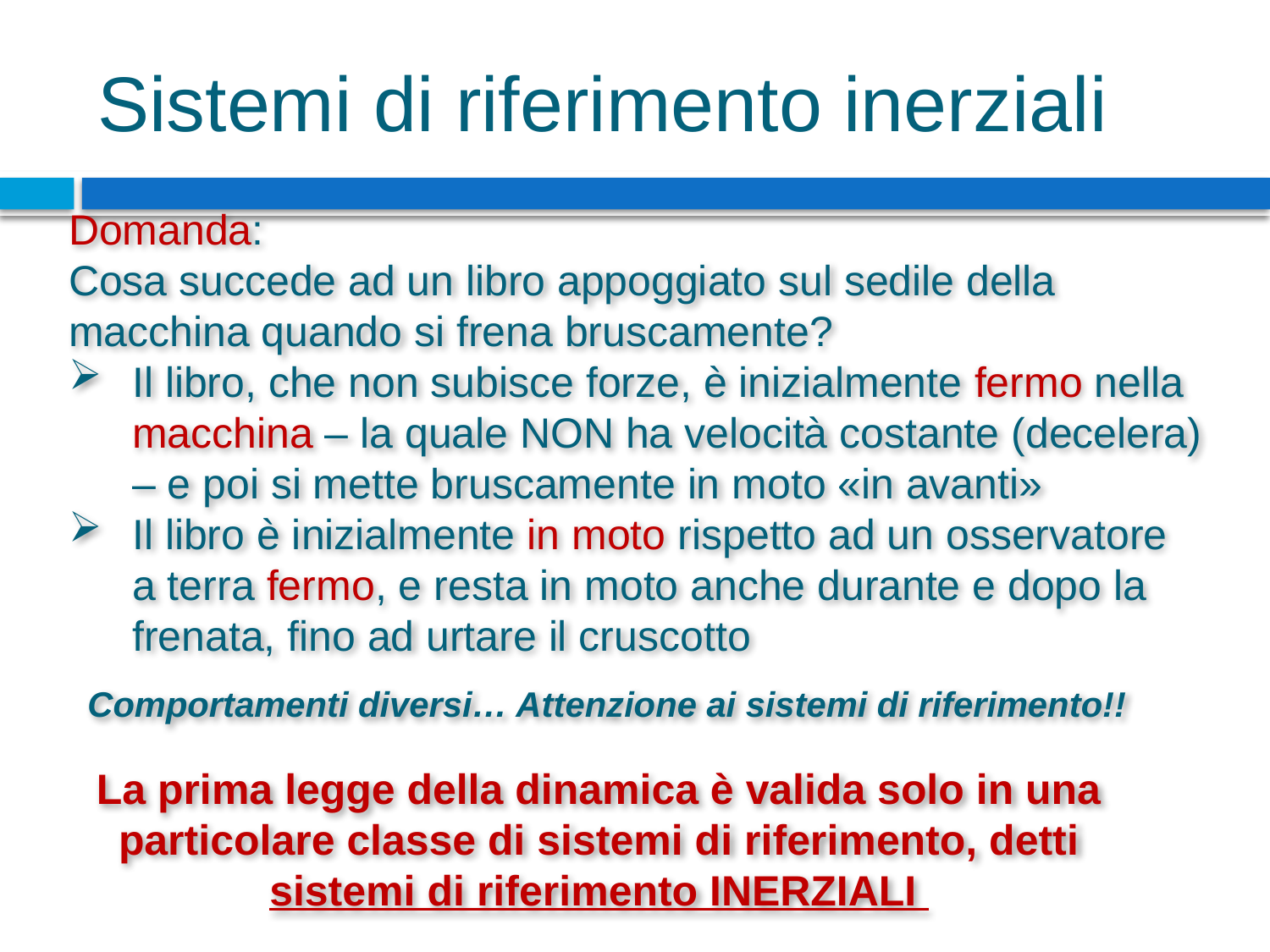

# Sistemi di riferimento inerziali
Domanda:
Cosa succede ad un libro appoggiato sul sedile della macchina quando si frena bruscamente?
Il libro, che non subisce forze, è inizialmente fermo nella macchina – la quale NON ha velocità costante (decelera) – e poi si mette bruscamente in moto «in avanti»
Il libro è inizialmente in moto rispetto ad un osservatore a terra fermo, e resta in moto anche durante e dopo la frenata, fino ad urtare il cruscotto
Comportamenti diversi… Attenzione ai sistemi di riferimento!!
La prima legge della dinamica è valida solo in una particolare classe di sistemi di riferimento, detti sistemi di riferimento INERZIALI